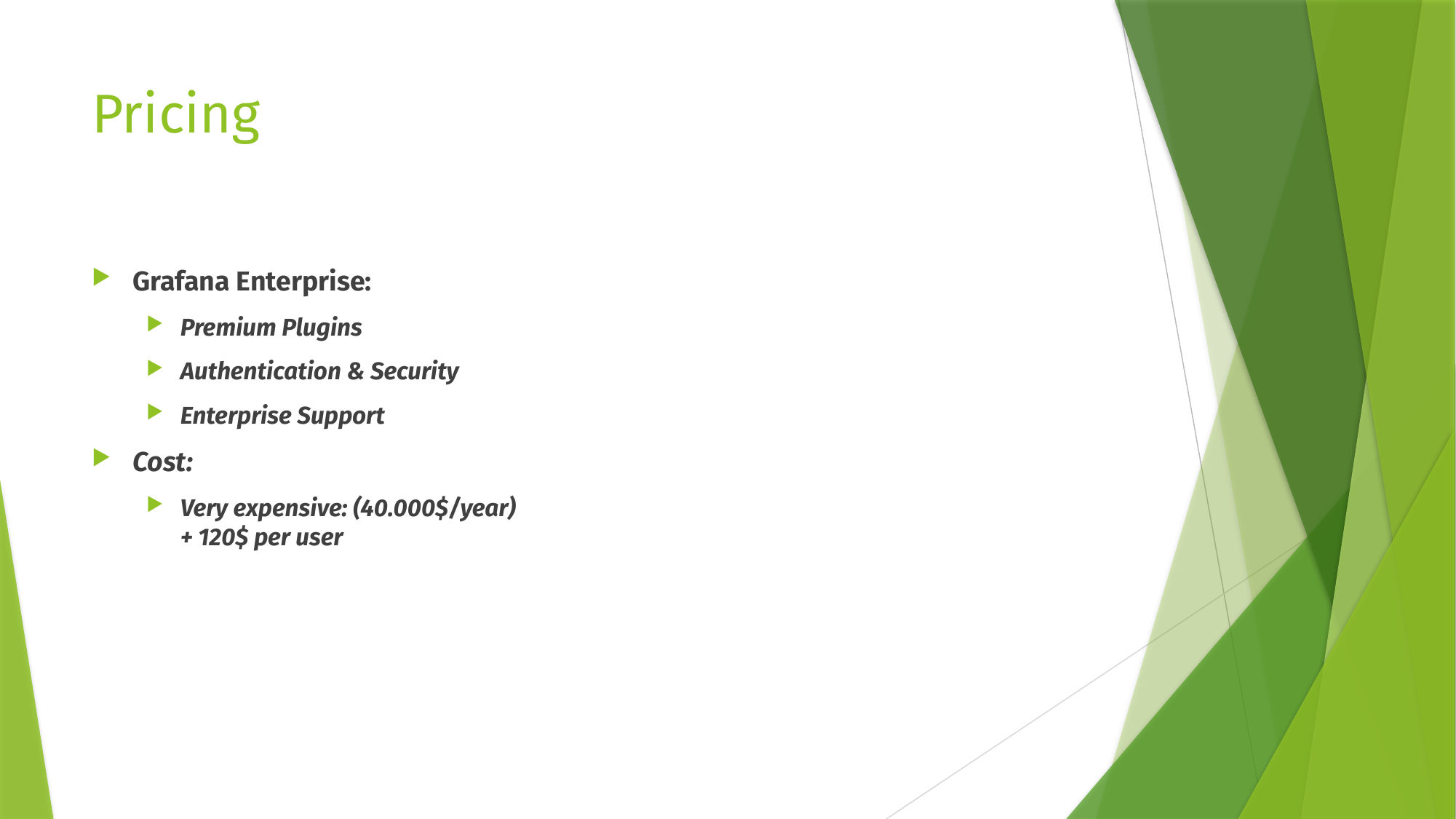

# Pricing
Grafana Enterprise:
Premium Plugins
Authentication & Security
Enterprise Support
Cost:
Very expensive: (40.000$/year) + 120$ per user